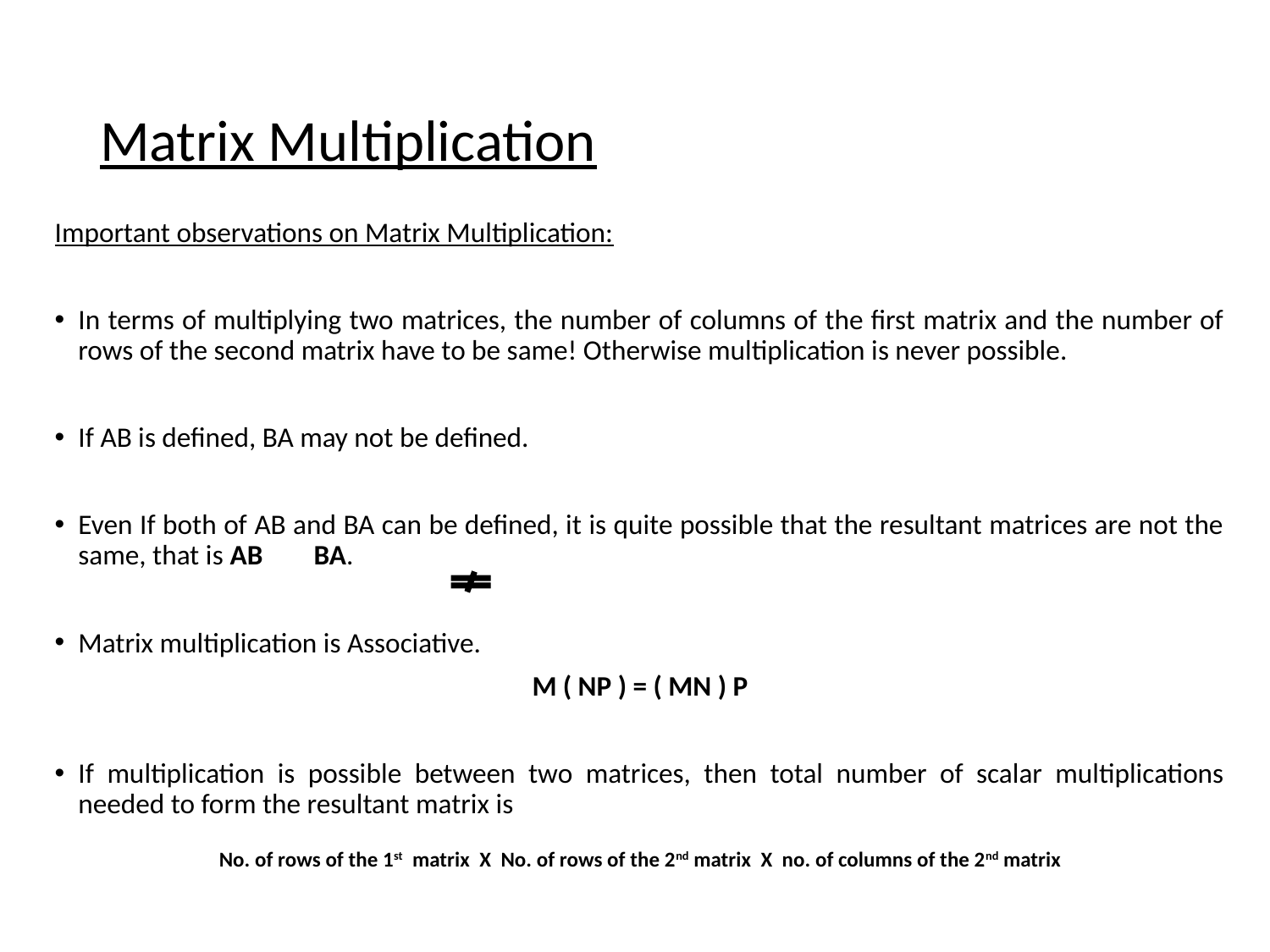

# Matrix Multiplication
Important observations on Matrix Multiplication:

In terms of multiplying two matrices, the number of columns of the first matrix and the number of rows of the second matrix have to be same! Otherwise multiplication is never possible.

If AB is defined, BA may not be defined.

Even If both of AB and BA can be defined, it is quite possible that the resultant matrices are not the same, that is AB        BA.

Matrix multiplication is Associative.
M ( NP ) = ( MN ) P

If multiplication is possible between two matrices, then total number of scalar multiplications needed to form the resultant matrix is
No. of rows of the 1st  matrix  X  No. of rows of the 2nd matrix  X  no. of columns of the 2nd matrix